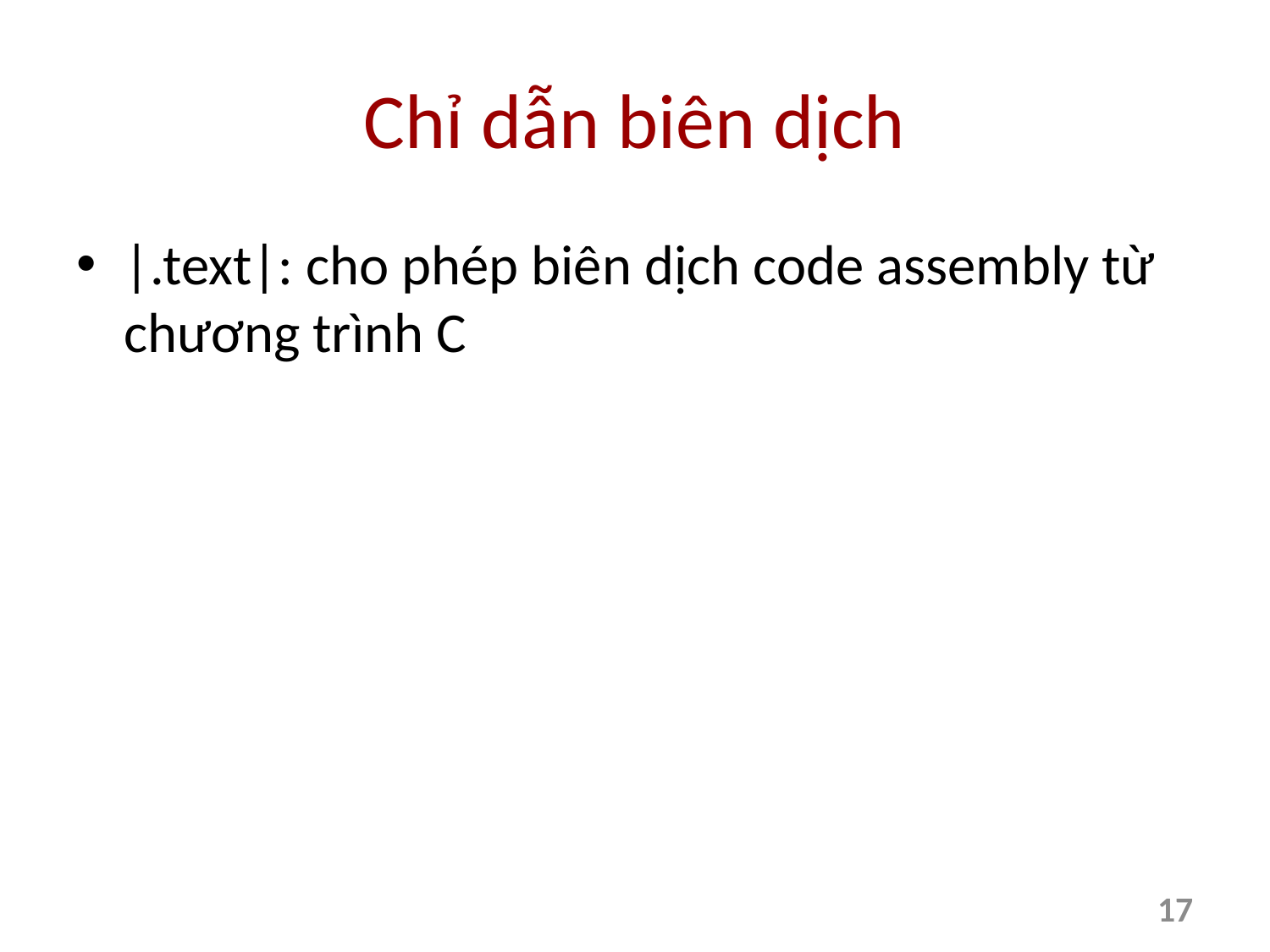

# Chỉ dẫn biên dịch
|.text|: cho phép biên dịch code assembly từ chương trình C

17